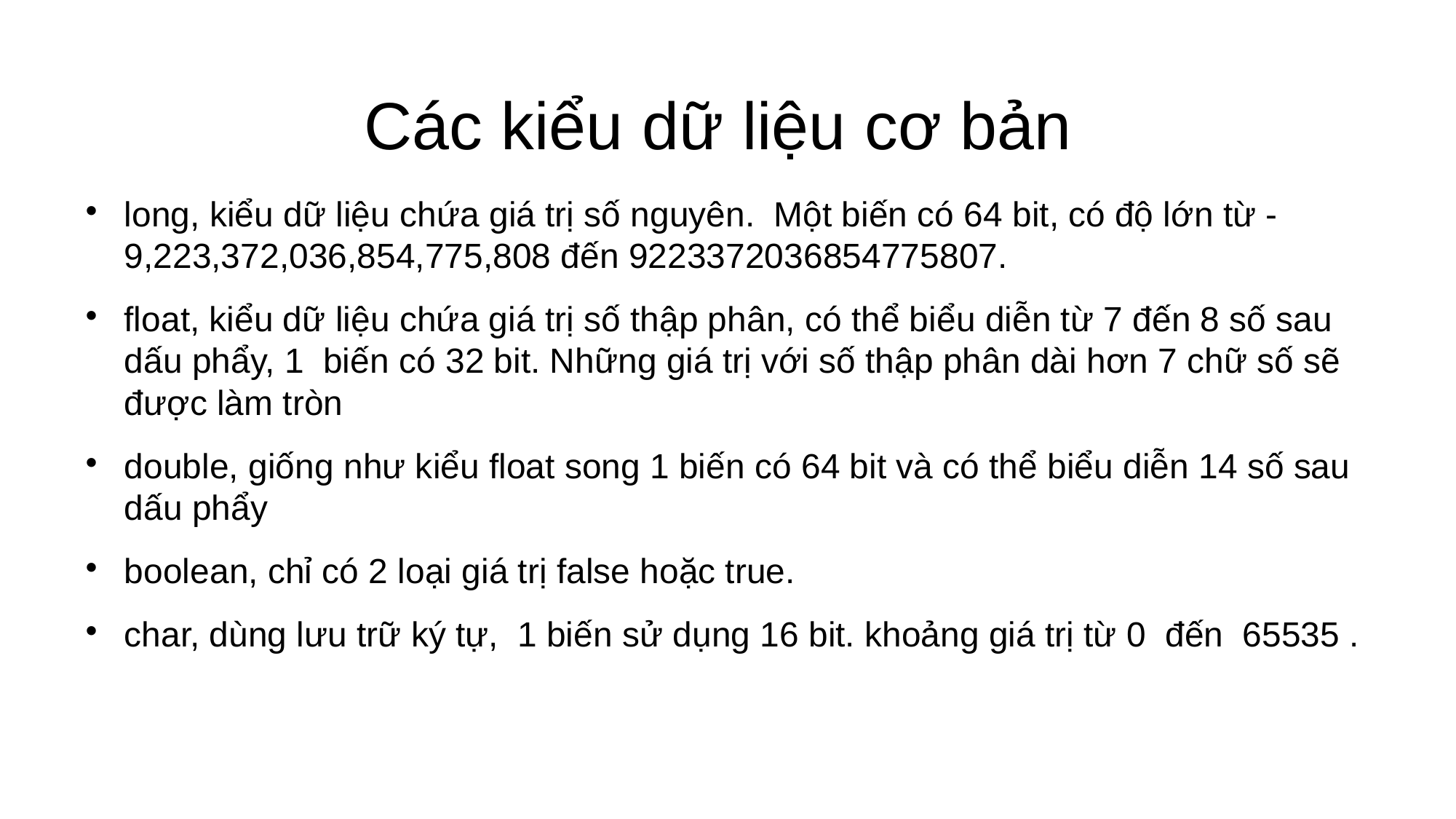

Các kiểu dữ liệu cơ bản
long, kiểu dữ liệu chứa giá trị số nguyên.  Một biến có 64 bit, có độ lớn từ -9,223,372,036,854,775,808 đến 9223372036854775807.
float, kiểu dữ liệu chứa giá trị số thập phân, có thể biểu diễn từ 7 đến 8 số sau dấu phẩy, 1  biến có 32 bit. Những giá trị với số thập phân dài hơn 7 chữ số sẽ được làm tròn
double, giống như kiểu float song 1 biến có 64 bit và có thể biểu diễn 14 số sau dấu phẩy
boolean, chỉ có 2 loại giá trị false hoặc true.
char, dùng lưu trữ ký tự,  1 biến sử dụng 16 bit. khoảng giá trị từ 0  đến  65535 .